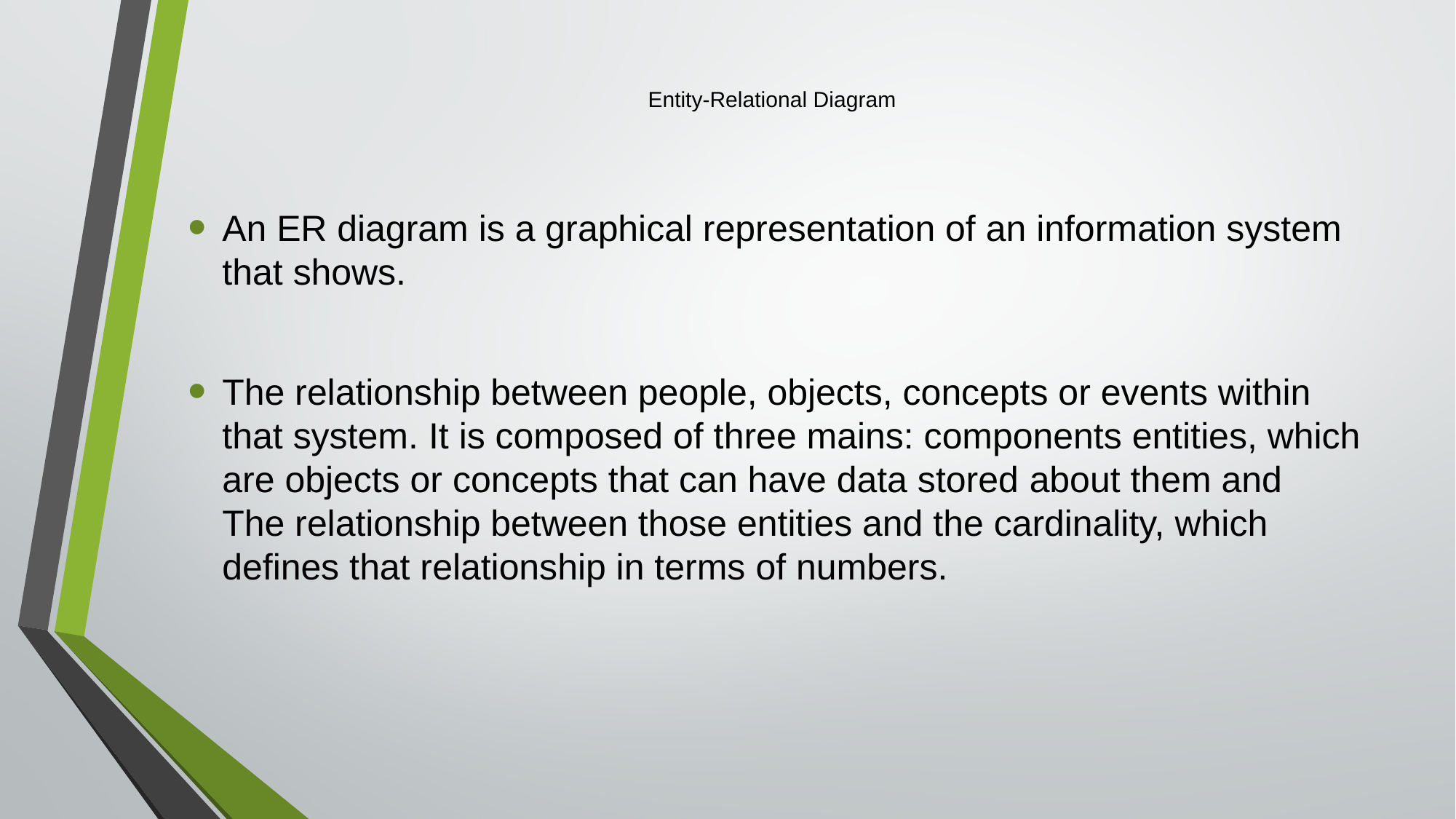

# Entity-Relational Diagram
An ER diagram is a graphical representation of an information system that shows.

The relationship between people, objects, concepts or events within that system. It is composed of three mains: components entities, which are objects or concepts that can have data stored about them and  The relationship between those entities and the cardinality, which defines that relationship in terms of numbers.